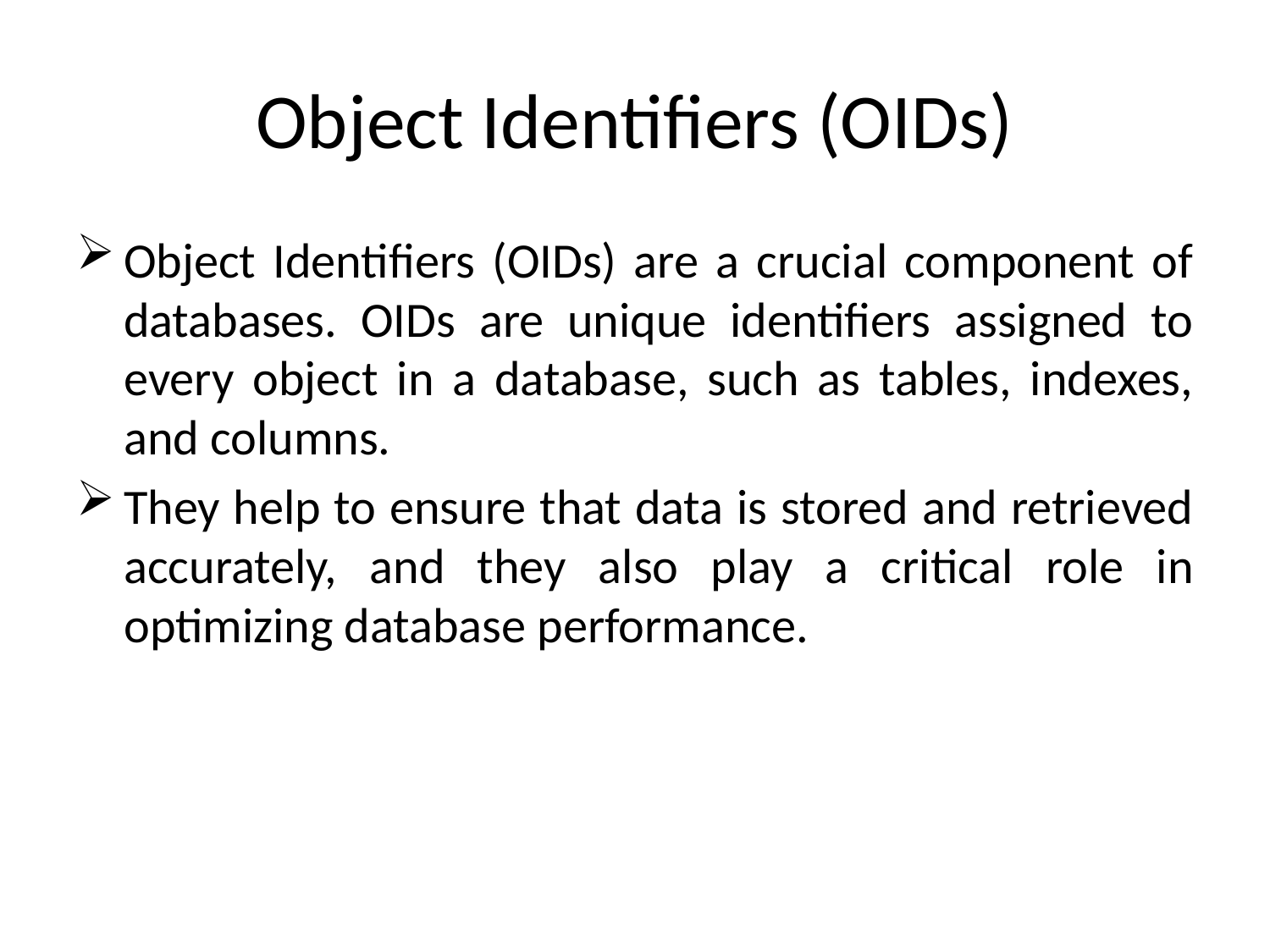

# Object Identifiers (OIDs)
Object Identifiers (OIDs) are a crucial component of databases. OIDs are unique identifiers assigned to every object in a database, such as tables, indexes, and columns.
They help to ensure that data is stored and retrieved accurately, and they also play a critical role in optimizing database performance.